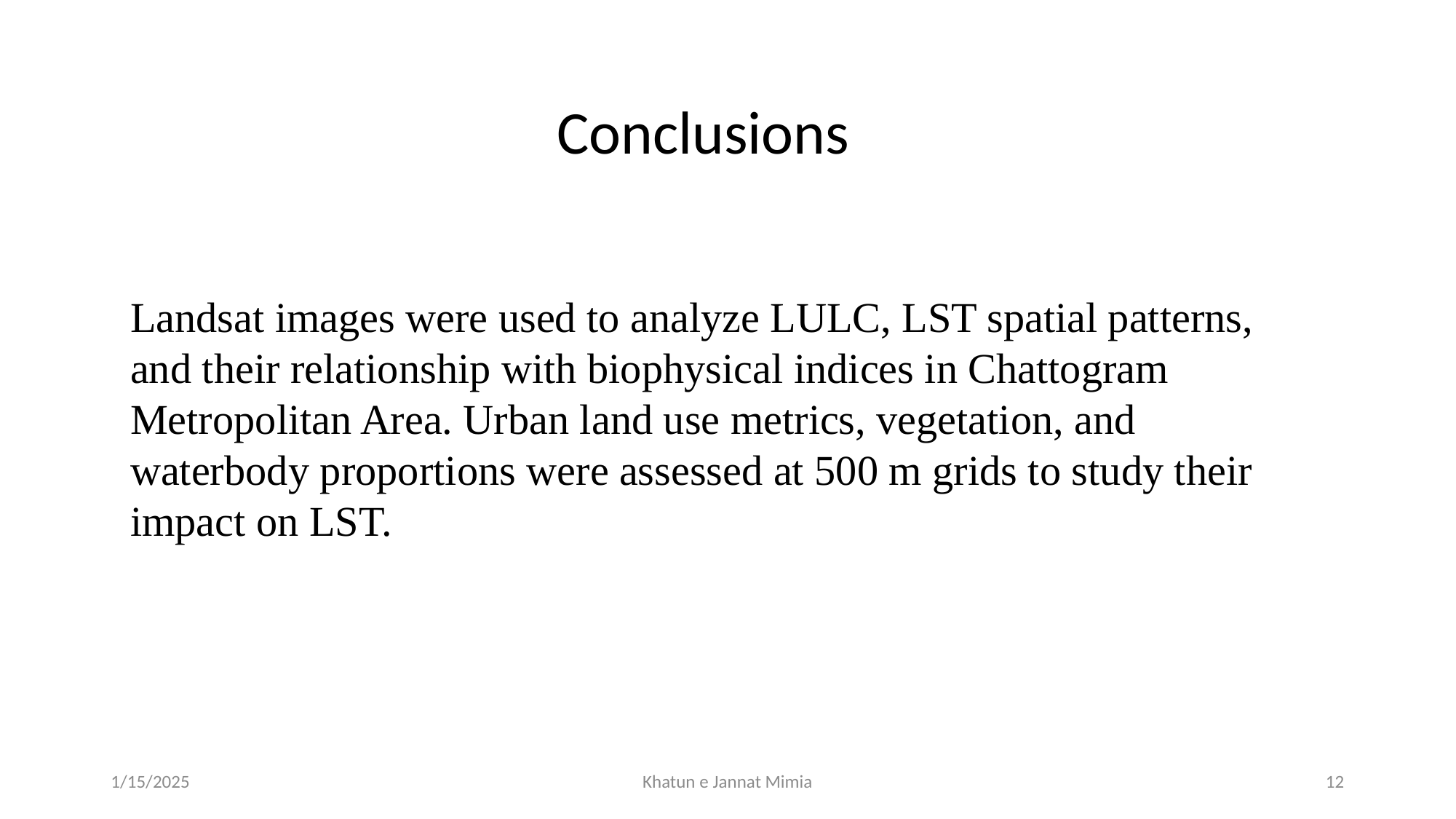

Conclusions
Landsat images were used to analyze LULC, LST spatial patterns, and their relationship with biophysical indices in Chattogram Metropolitan Area. Urban land use metrics, vegetation, and waterbody proportions were assessed at 500 m grids to study their impact on LST.
1/15/2025
Khatun e Jannat Mimia
12